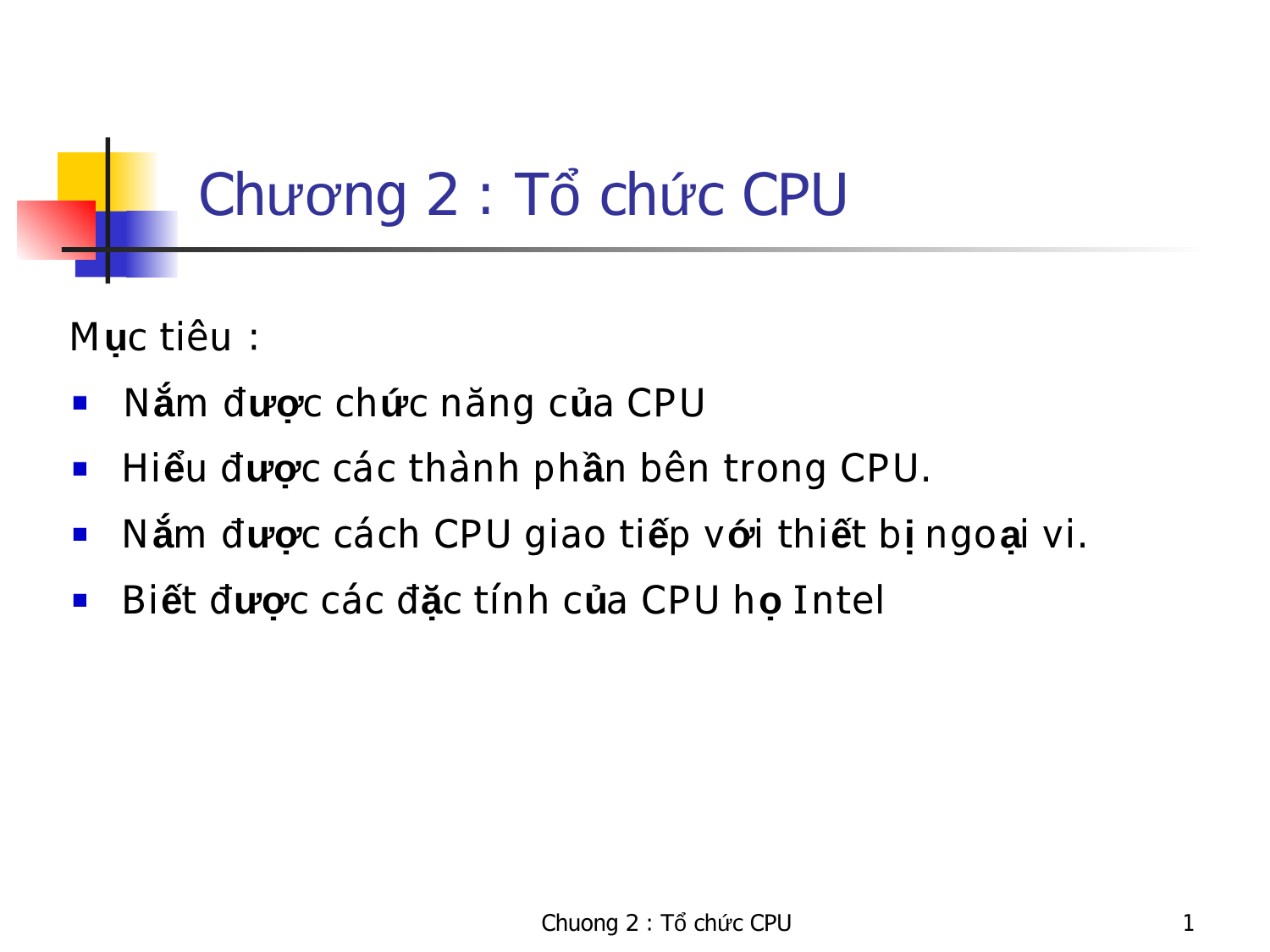

# Chương 2 : Tổ chức CPU
Mục tiêu :
  Nắm được chức năng của CPU
  Hiểu được các thành phần bên trong CPU.
  Nắm được cách CPU giao tiếp với thiết bị ngoại vi.
  Biết được các đặc tính của CPU họ Intel

Chuong 2 : Tổ chức CPU
1